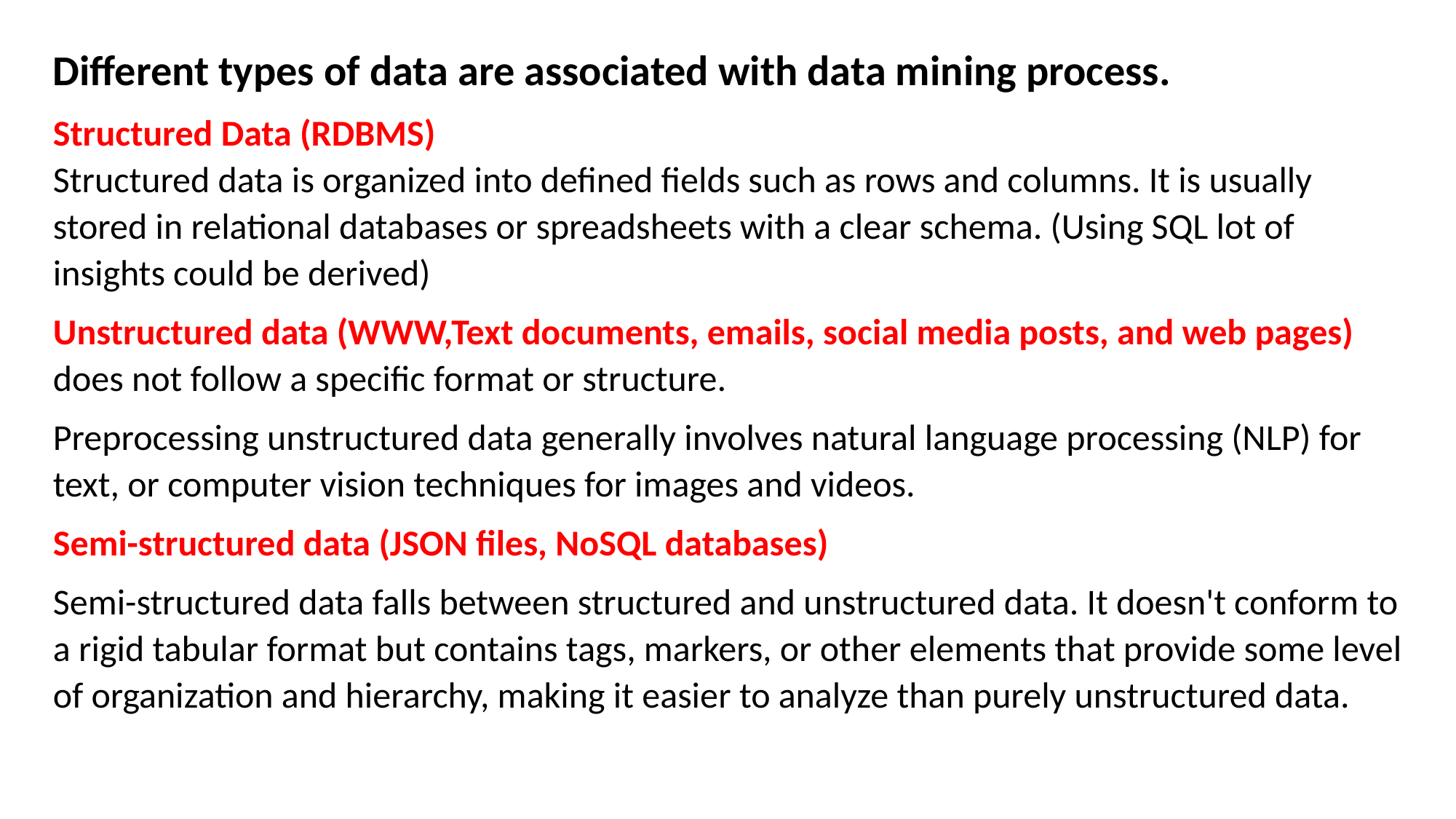

Different types of data are associated with data mining process.
Structured Data (RDBMS)
Structured data is organized into defined fields such as rows and columns. It is usually stored in relational databases or spreadsheets with a clear schema. (Using SQL lot of insights could be derived)
Unstructured data (WWW,Text documents, emails, social media posts, and web pages) does not follow a specific format or structure.
Preprocessing unstructured data generally involves natural language processing (NLP) for text, or computer vision techniques for images and videos.
Semi-structured data (JSON files, NoSQL databases)
Semi-structured data falls between structured and unstructured data. It doesn't conform to a rigid tabular format but contains tags, markers, or other elements that provide some level of organization and hierarchy, making it easier to analyze than purely unstructured data.